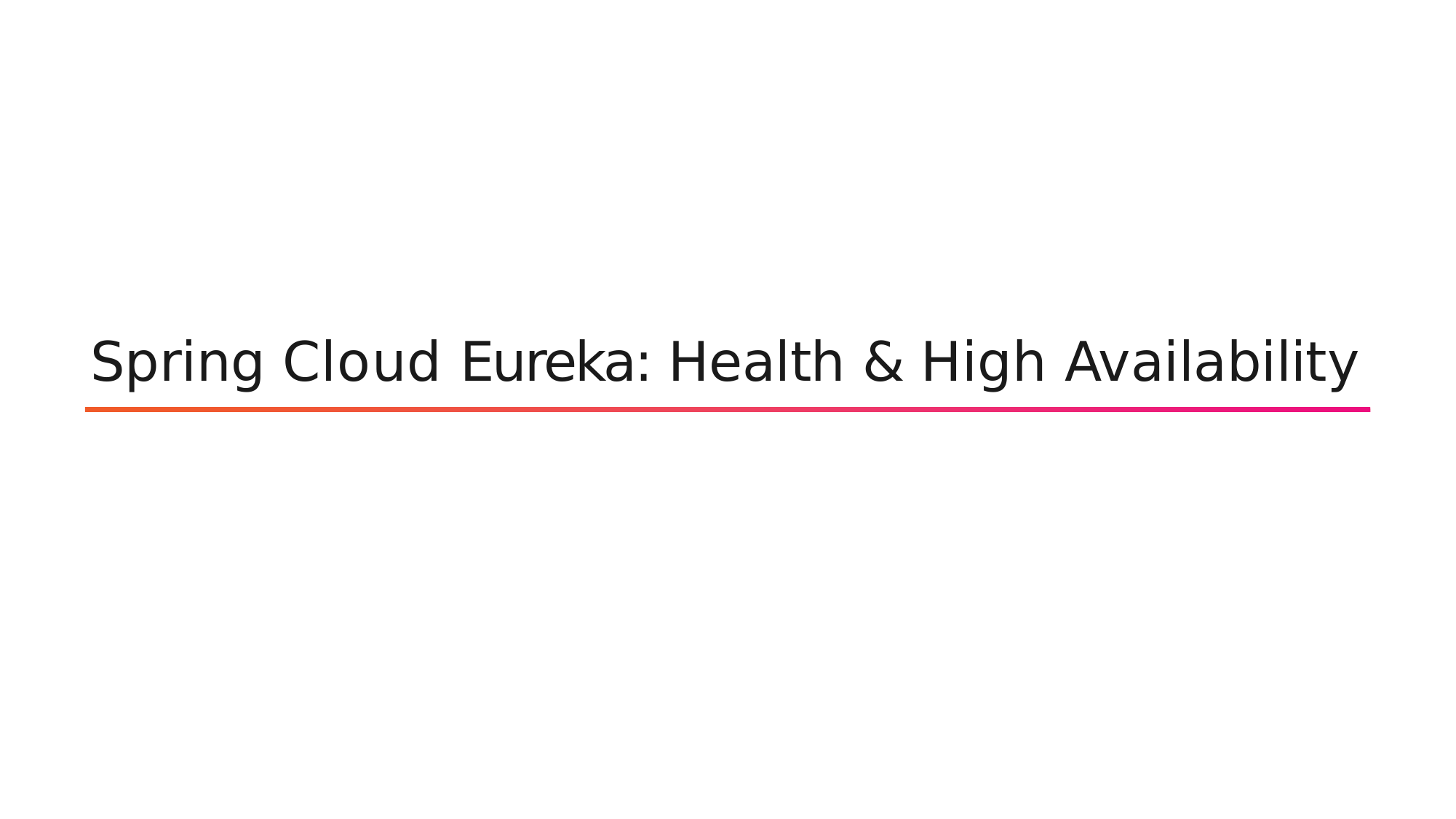

# Spring Cloud Eureka: Health & High Availability